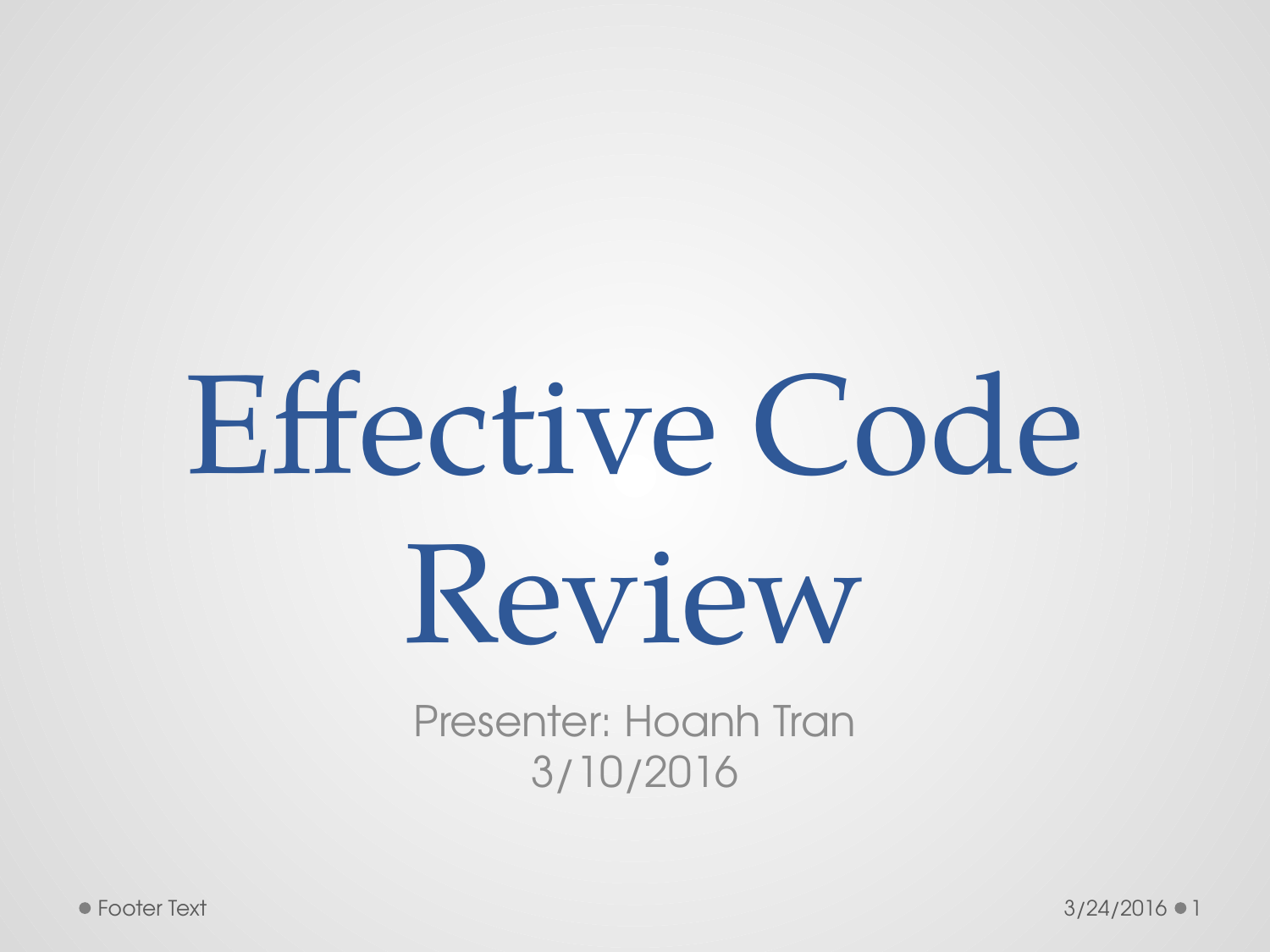

# Effective Code Review
Presenter: Hoanh Tran
3/10/2016
Footer Text
3/24/2016
1